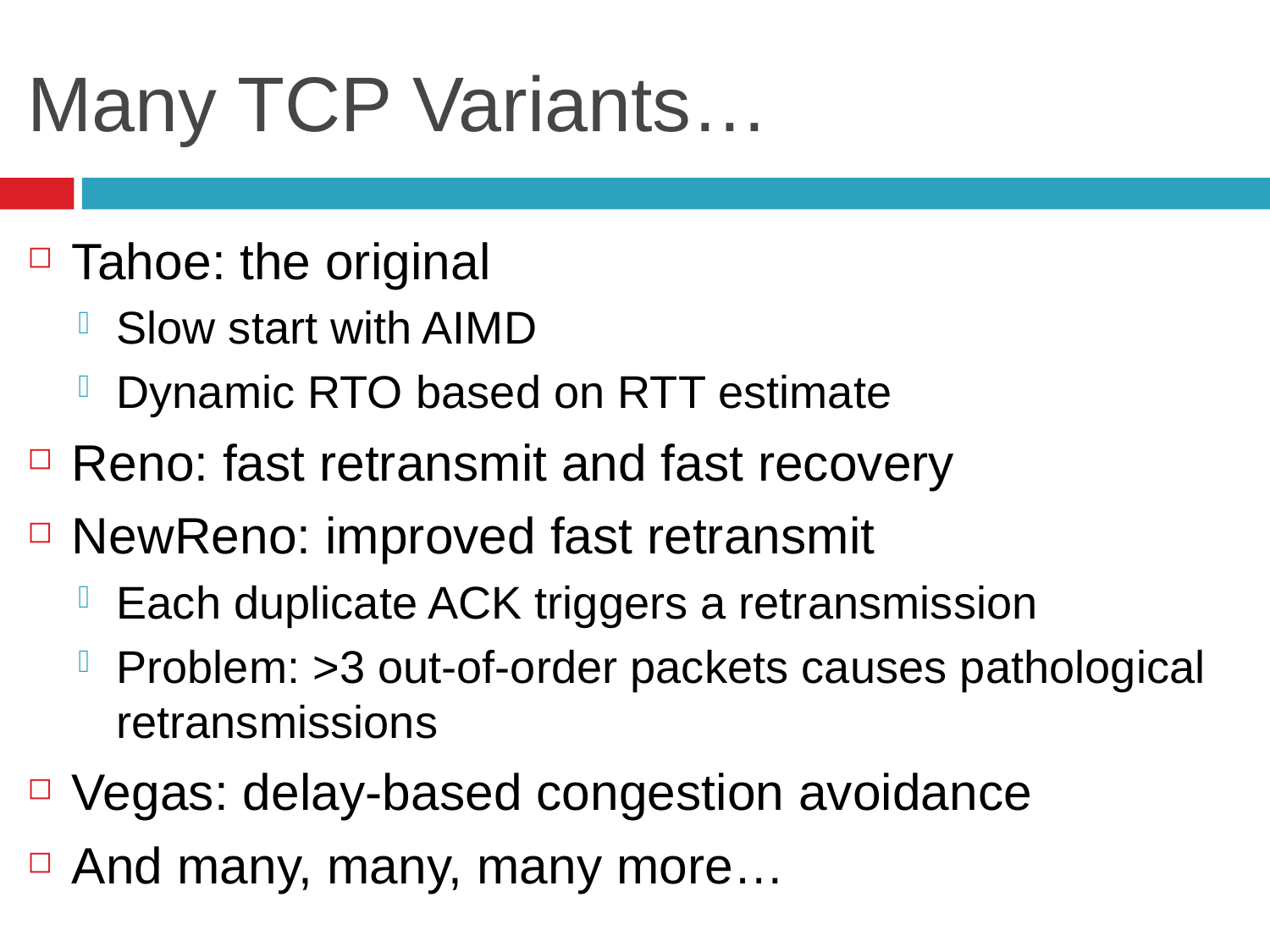

# Many TCP Variants…
59
Tahoe: the original
Slow start with AIMD
Dynamic RTO based on RTT estimate
Reno: fast retransmit and fast recovery
NewReno: improved fast retransmit
Each duplicate ACK triggers a retransmission
Problem: >3 out-of-order packets causes pathological retransmissions
Vegas: delay-based congestion avoidance
And many, many, many more…